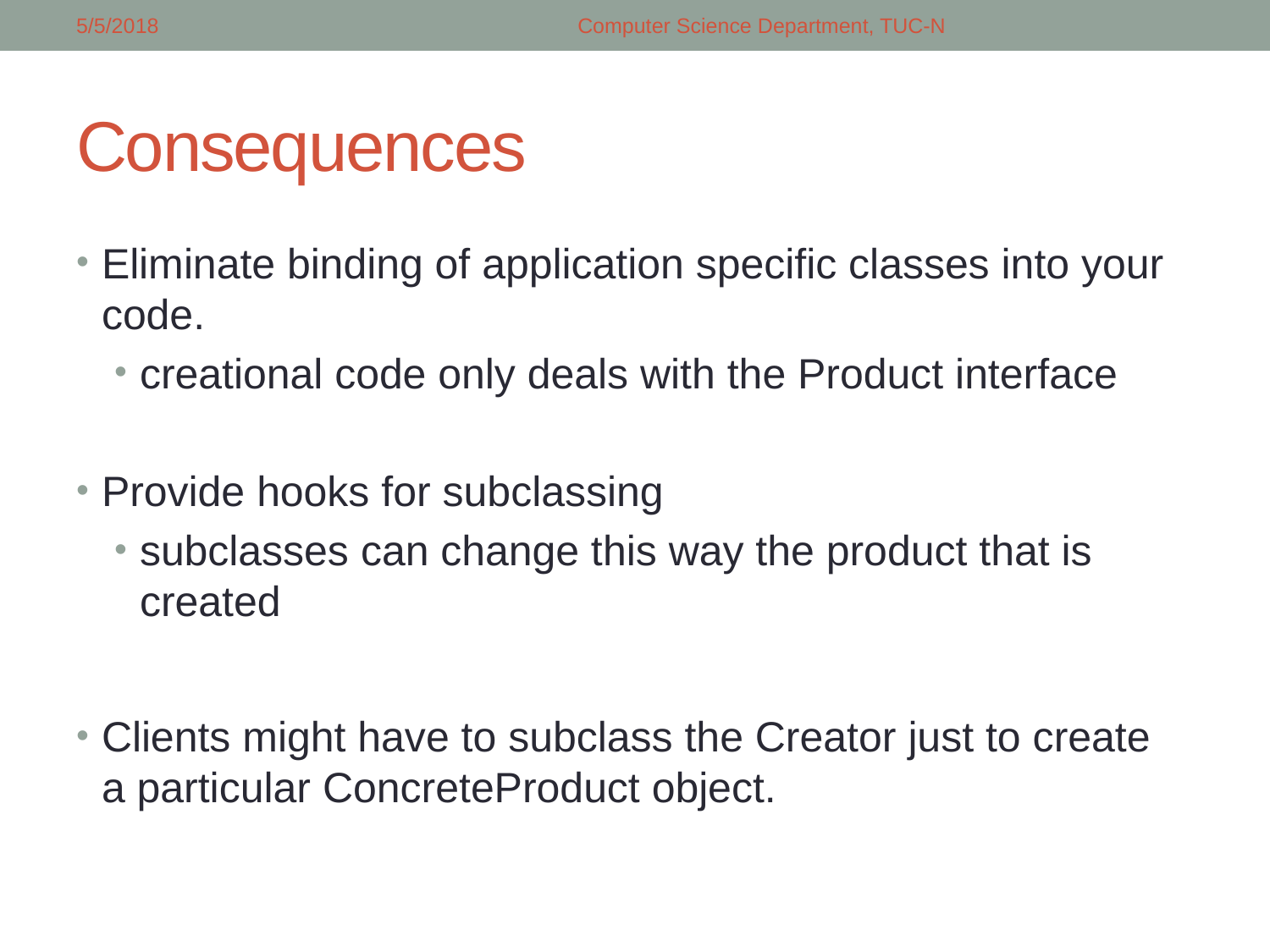

5/5/2018
Computer Science Department, TUC-N
# Consequences
Eliminate binding of application specific classes into your code.
creational code only deals with the Product interface

Provide hooks for subclassing
subclasses can change this way the product that is created

Clients might have to subclass the Creator just to create a particular ConcreteProduct object.